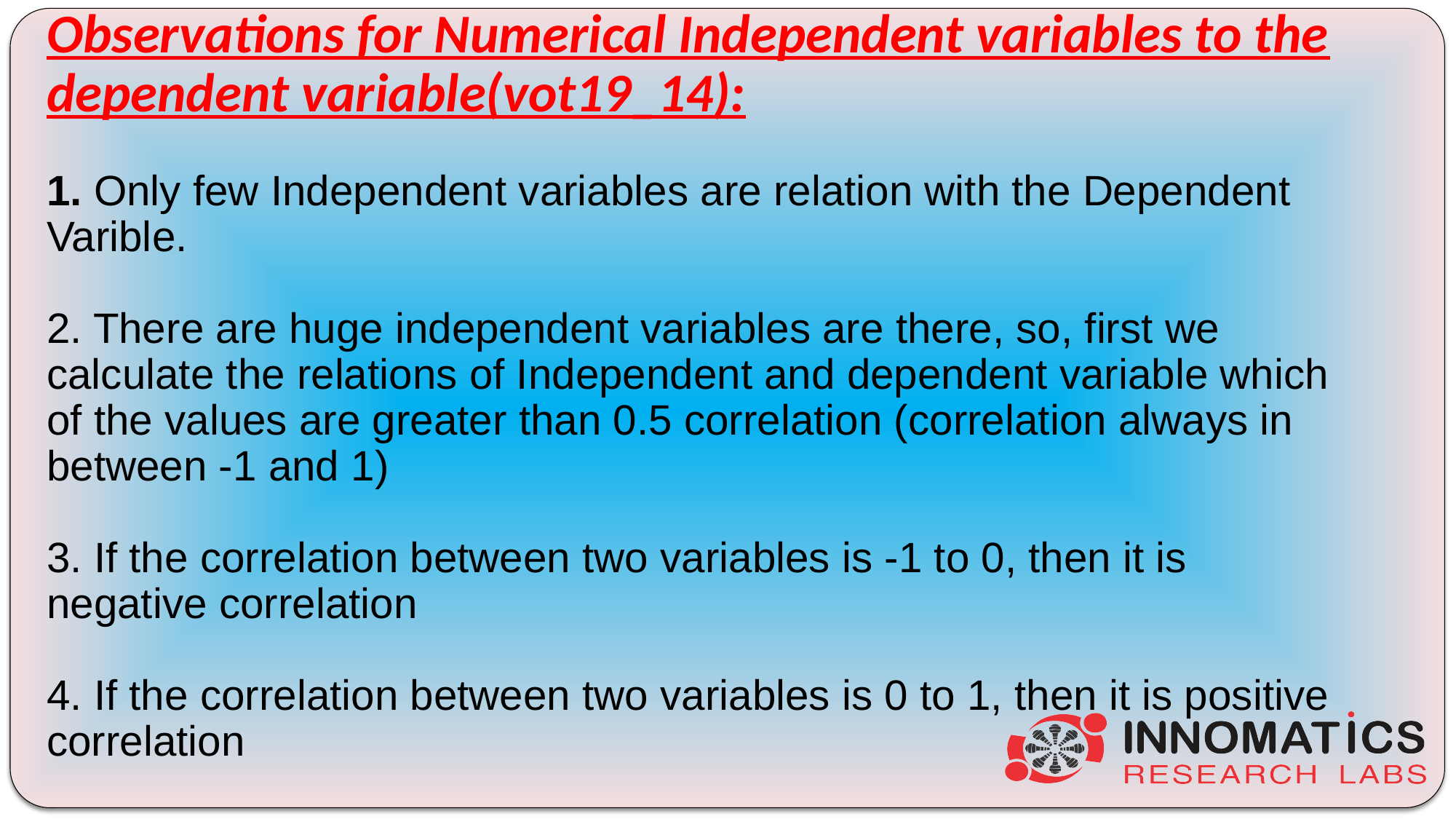

# Observations for Numerical Independent variables to the dependent variable(vot19_14): 1. Only few Independent variables are relation with the Dependent Varible. 2. There are huge independent variables are there, so, first we calculate the relations of Independent and dependent variable which of the values are greater than 0.5 correlation (correlation always in between -1 and 1) 3. If the correlation between two variables is -1 to 0, then it is negative correlation 4. If the correlation between two variables is 0 to 1, then it is positive correlation